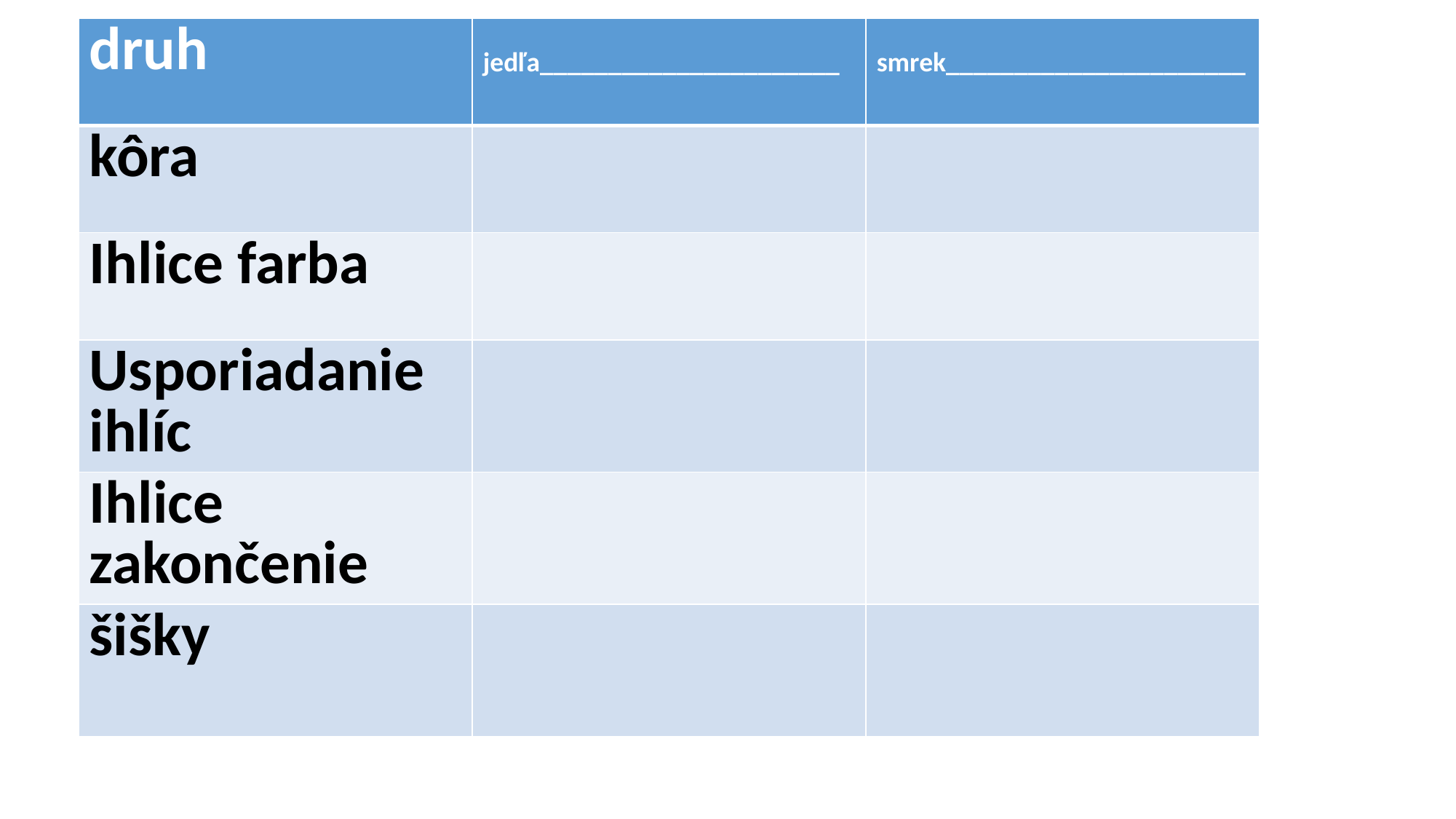

| druh | jedľa\_\_\_\_\_\_\_\_\_\_\_\_\_\_\_\_\_\_\_\_\_\_ | smrek\_\_\_\_\_\_\_\_\_\_\_\_\_\_\_\_\_\_\_\_\_\_ |
| --- | --- | --- |
| kôra |  |  |
| Ihlice farba |  |  |
| Usporiadanie ihlíc |  |  |
| Ihlice zakončenie |  |  |
| šišky |  |  |
#